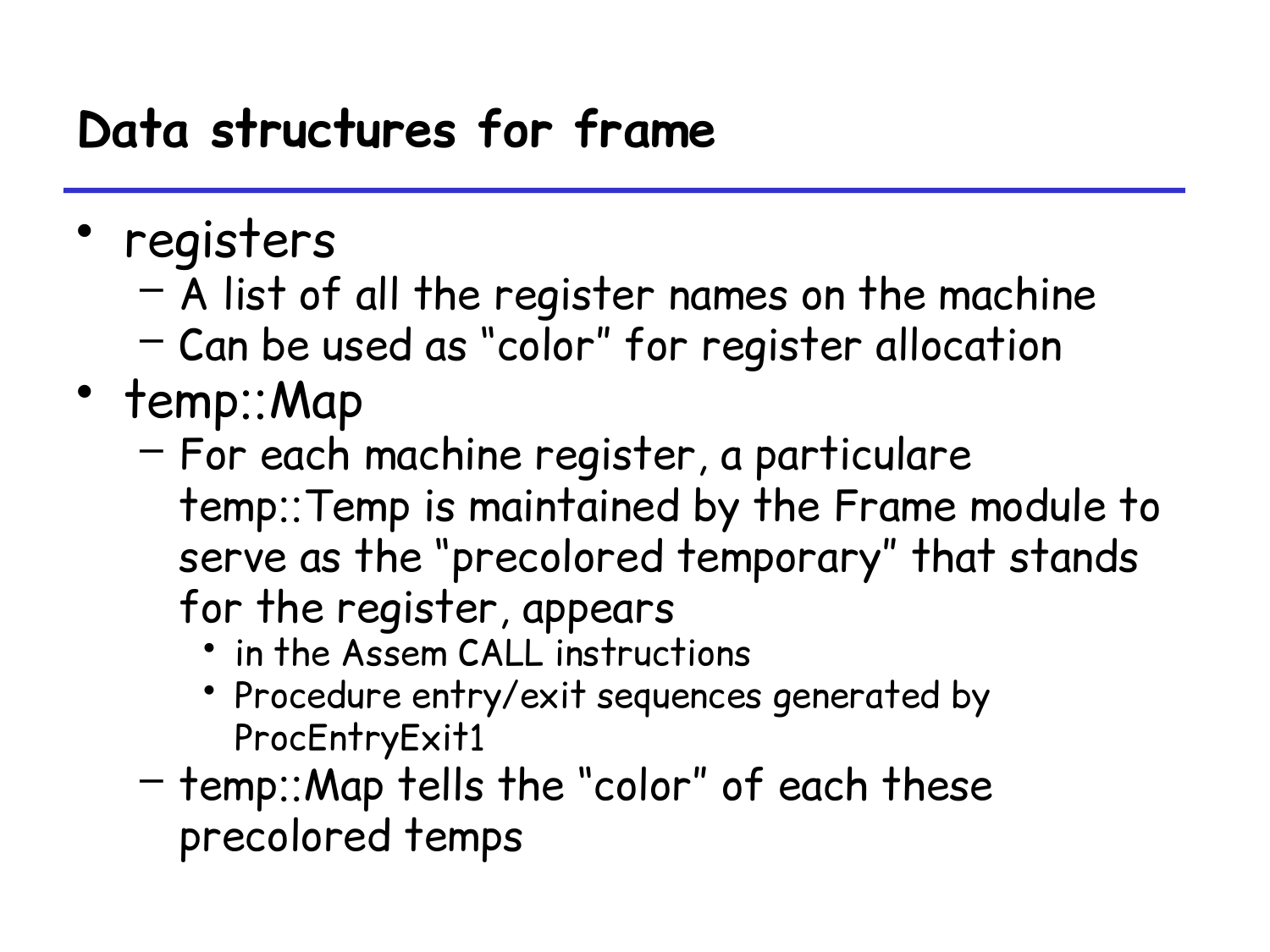

# Data structures for frame
registers
A list of all the register names on the machine
Can be used as “color” for register allocation
temp::Map
For each machine register, a particulare temp::Temp is maintained by the Frame module to serve as the “precolored temporary” that stands for the register, appears
in the Assem CALL instructions
Procedure entry/exit sequences generated by ProcEntryExit1
temp::Map tells the “color” of each these precolored temps

32